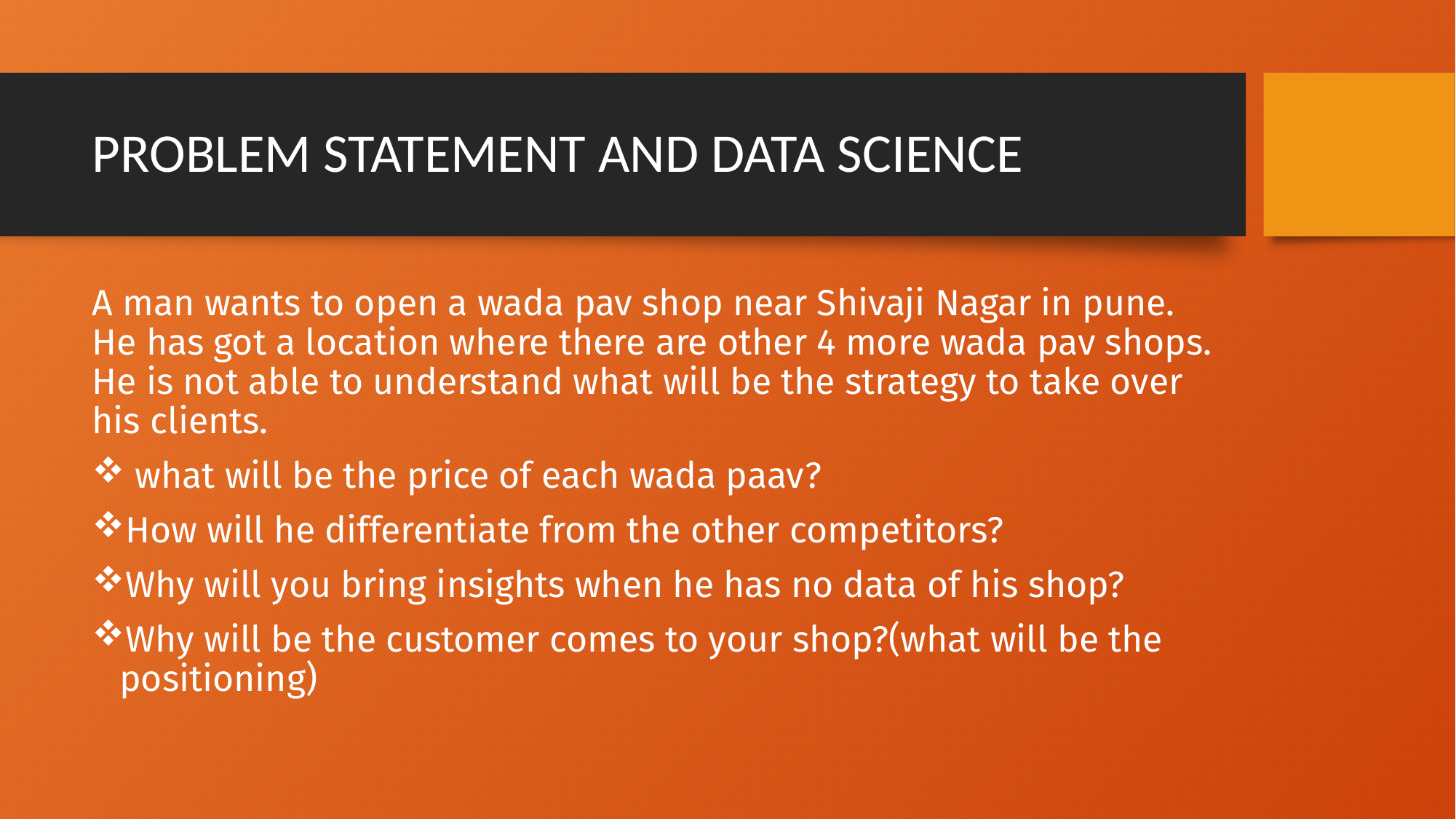

# PROBLEM STATEMENT AND DATA SCIENCE
A man wants to open a wada pav shop near Shivaji Nagar in pune. He has got a location where there are other 4 more wada pav shops. He is not able to understand what will be the strategy to take over his clients.
 what will be the price of each wada paav?
How will he differentiate from the other competitors?
Why will you bring insights when he has no data of his shop?
Why will be the customer comes to your shop?(what will be the positioning)